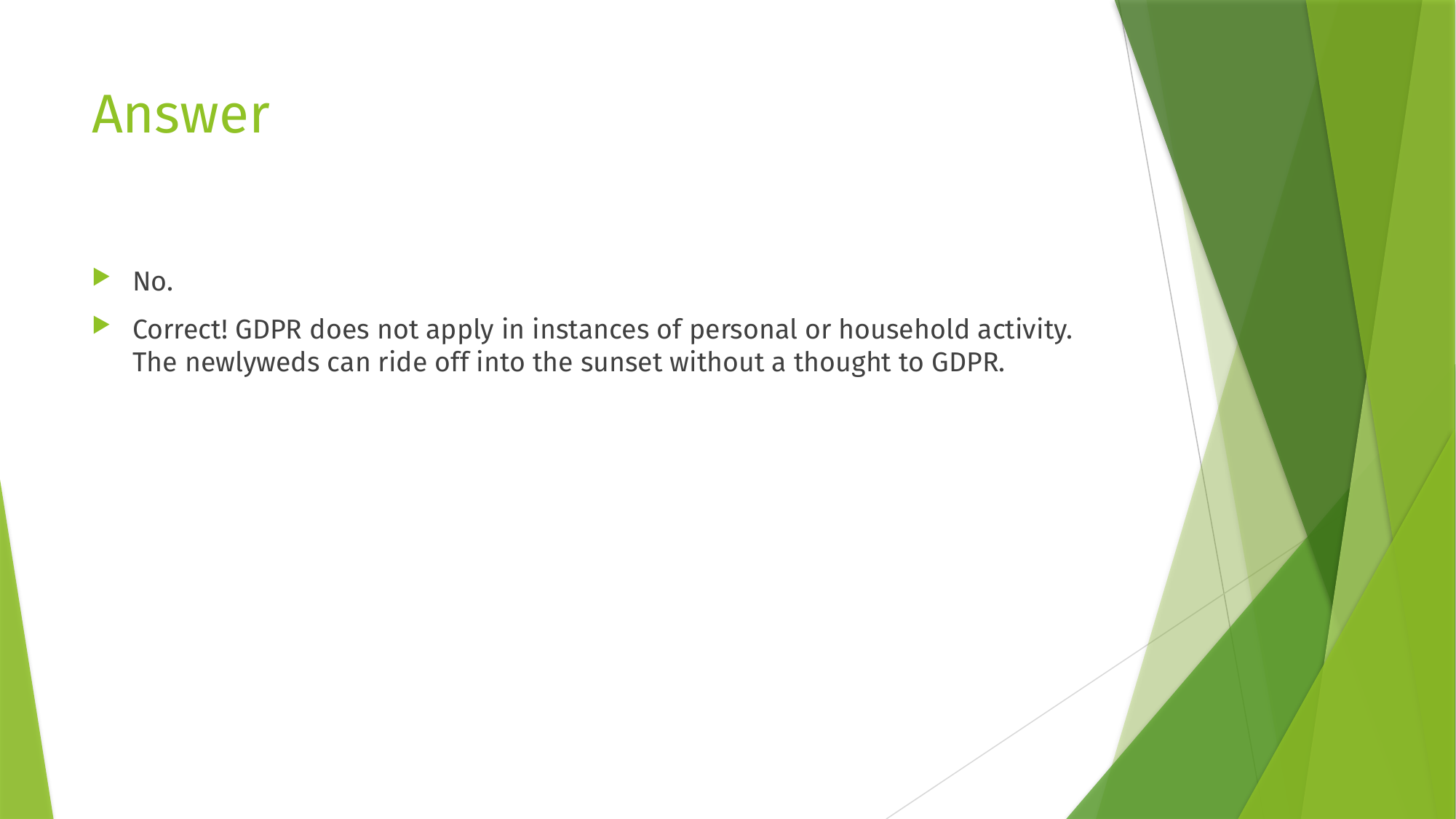

# Answer
No.
Correct! GDPR does not apply in instances of personal or household activity. The newlyweds can ride off into the sunset without a thought to GDPR.